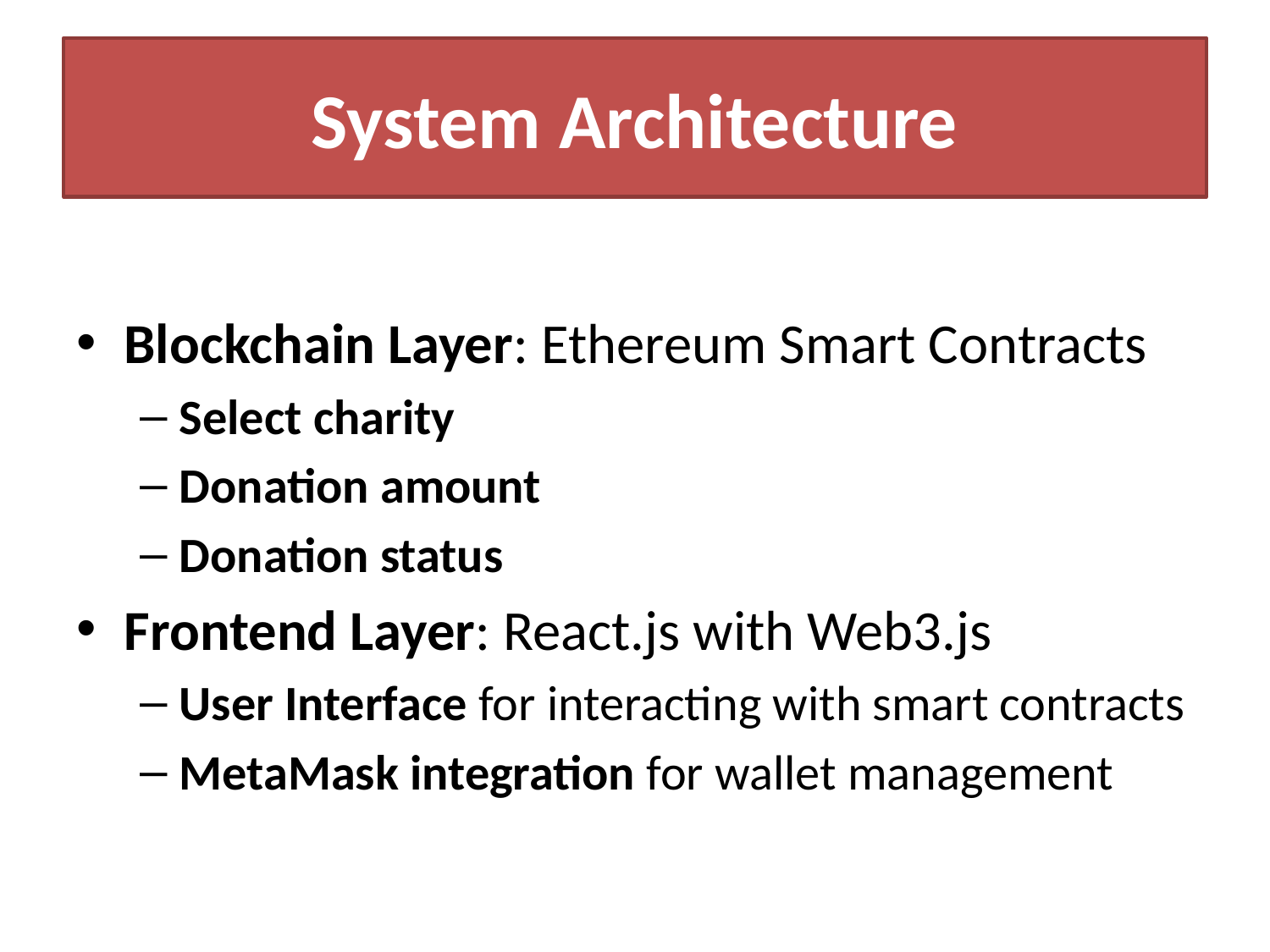

# System Architecture

Blockchain Layer: Ethereum Smart Contracts
Select charity
Donation amount
Donation status
Frontend Layer: React.js with Web3.js
User Interface for interacting with smart contracts
MetaMask integration for wallet management